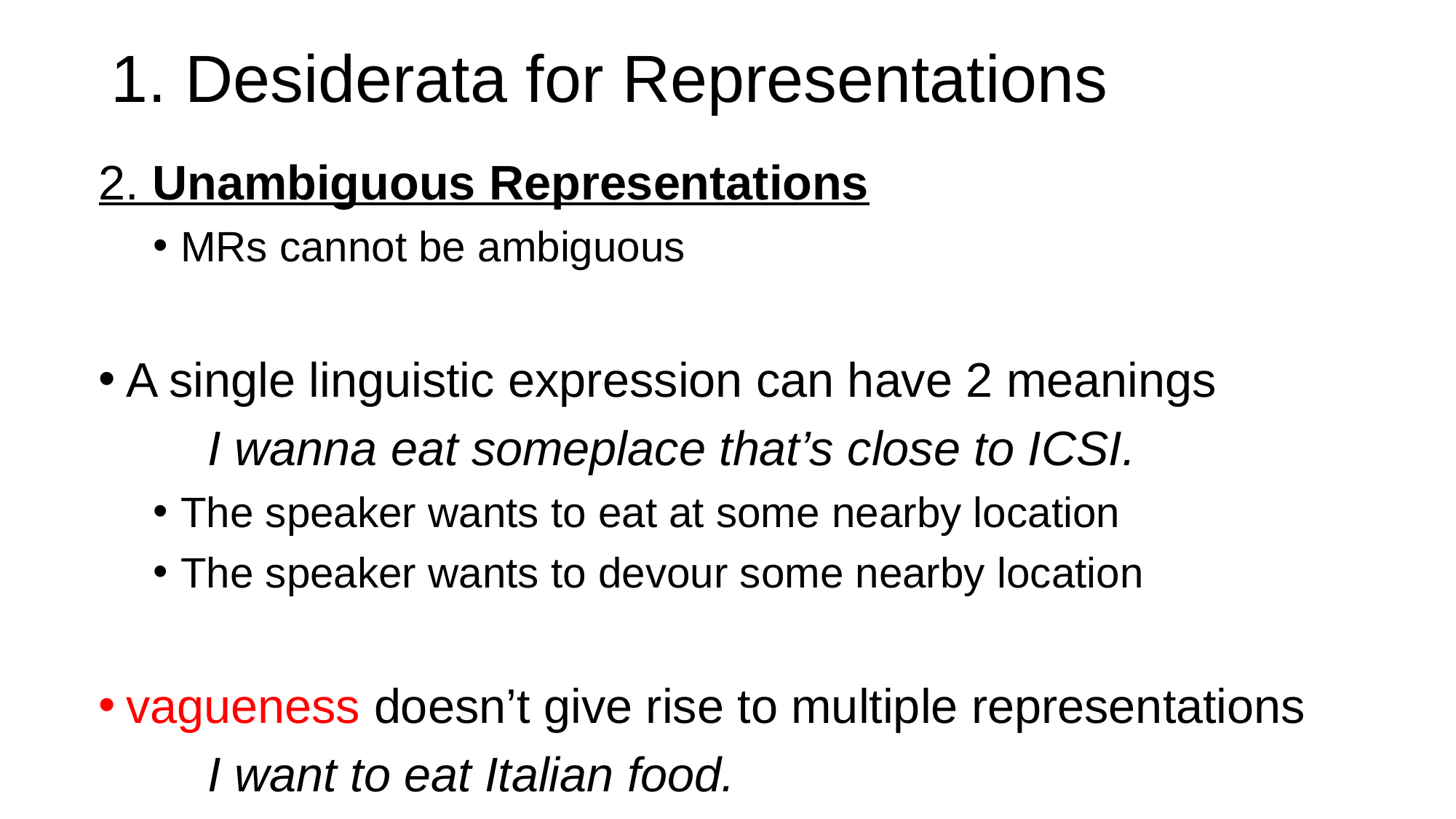

# 1. Desiderata for Representations
2. Unambiguous Representations
MRs cannot be ambiguous

A single linguistic expression can have 2 meanings
	I wanna eat someplace that’s close to ICSI.
The speaker wants to eat at some nearby location
The speaker wants to devour some nearby location

vagueness doesn’t give rise to multiple representations
	I want to eat Italian food.